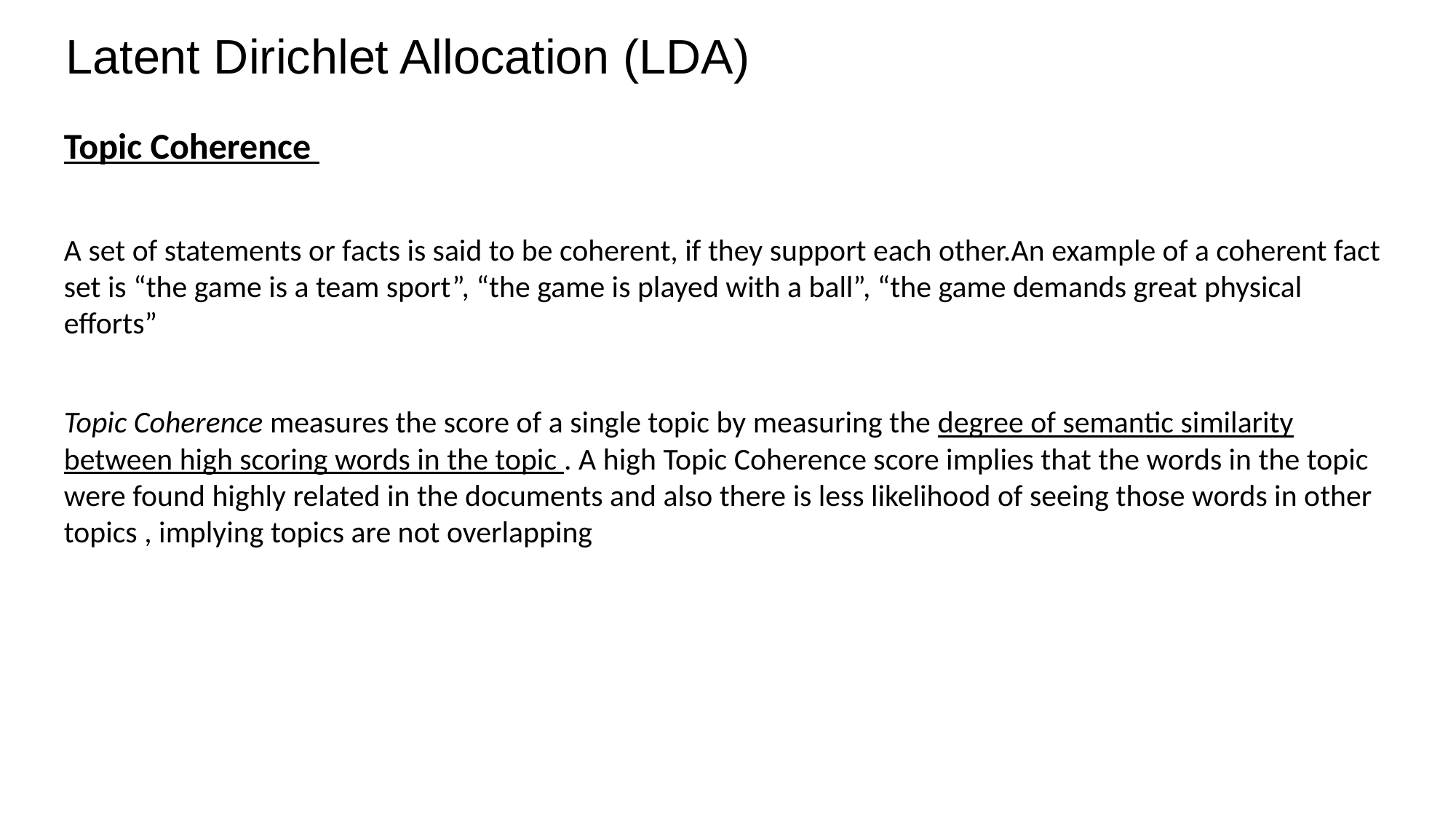

# Latent Dirichlet Allocation (LDA)
Topic Coherence

A set of statements or facts is said to be coherent, if they support each other.An example of a coherent fact set is “the game is a team sport”, “the game is played with a ball”, “the game demands great physical efforts”

Topic Coherence measures the score of a single topic by measuring the degree of semantic similarity between high scoring words in the topic . A high Topic Coherence score implies that the words in the topic were found highly related in the documents and also there is less likelihood of seeing those words in other topics , implying topics are not overlapping